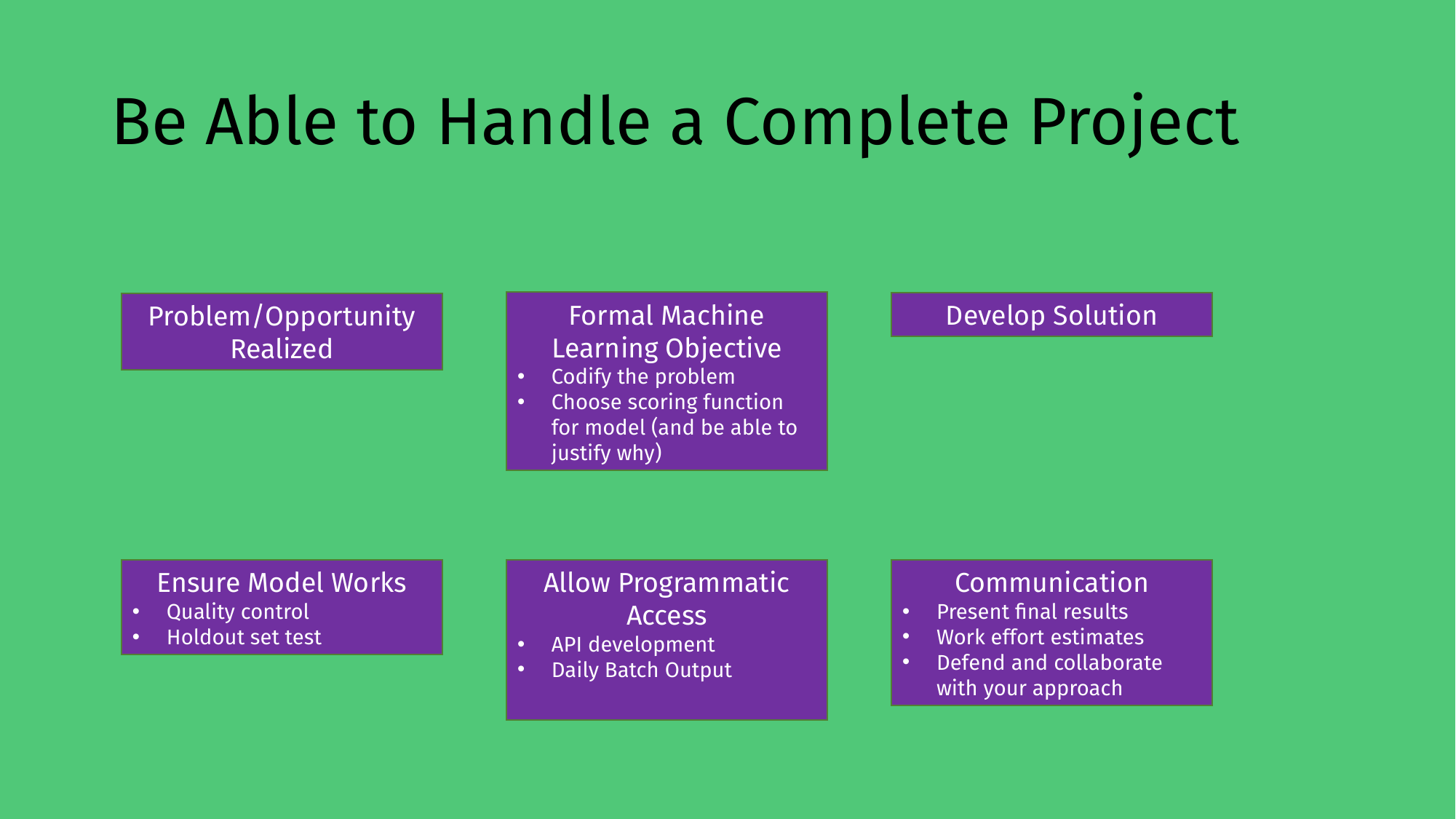

# Be Able to Handle a Complete Project
Formal Machine Learning Objective
Codify the problem
Choose scoring function for model (and be able to justify why)
Develop Solution
Problem/Opportunity Realized
Allow Programmatic Access
API development
Daily Batch Output

Communication
Present final results
Work effort estimates
Defend and collaborate with your approach
Ensure Model Works
Quality control
Holdout set test